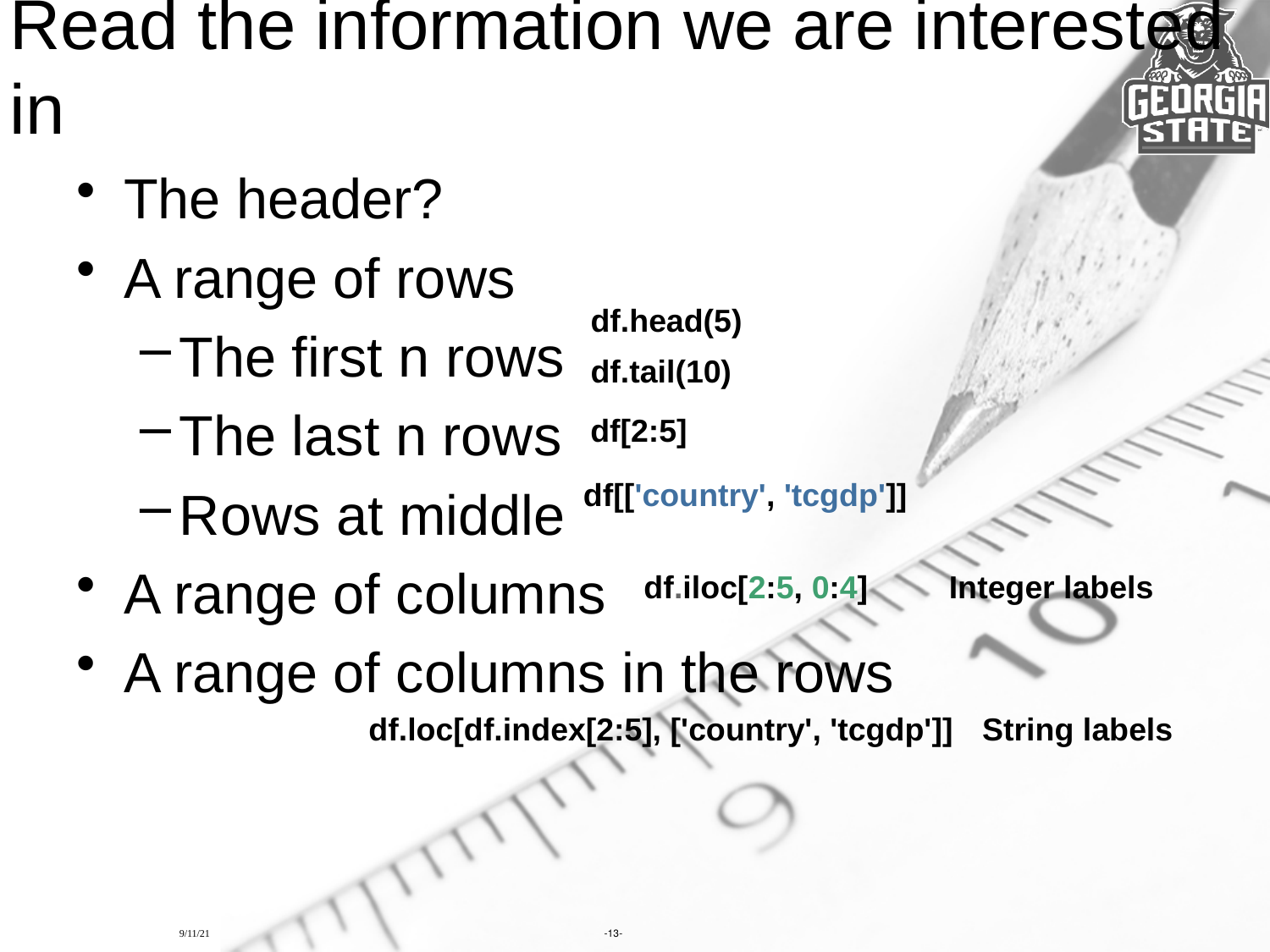

# Read the information we are interested in
The header?
A range of rows
The first n rows
The last n rows
Rows at middle
A range of columns
A range of columns in the rows

df.head(5)
df.tail(10)
df[2:5]

df[['country', 'tcgdp']]
df.iloc[2:5, 0:4]
Integer labels
df.loc[df.index[2:5], ['country', 'tcgdp']]
String labels